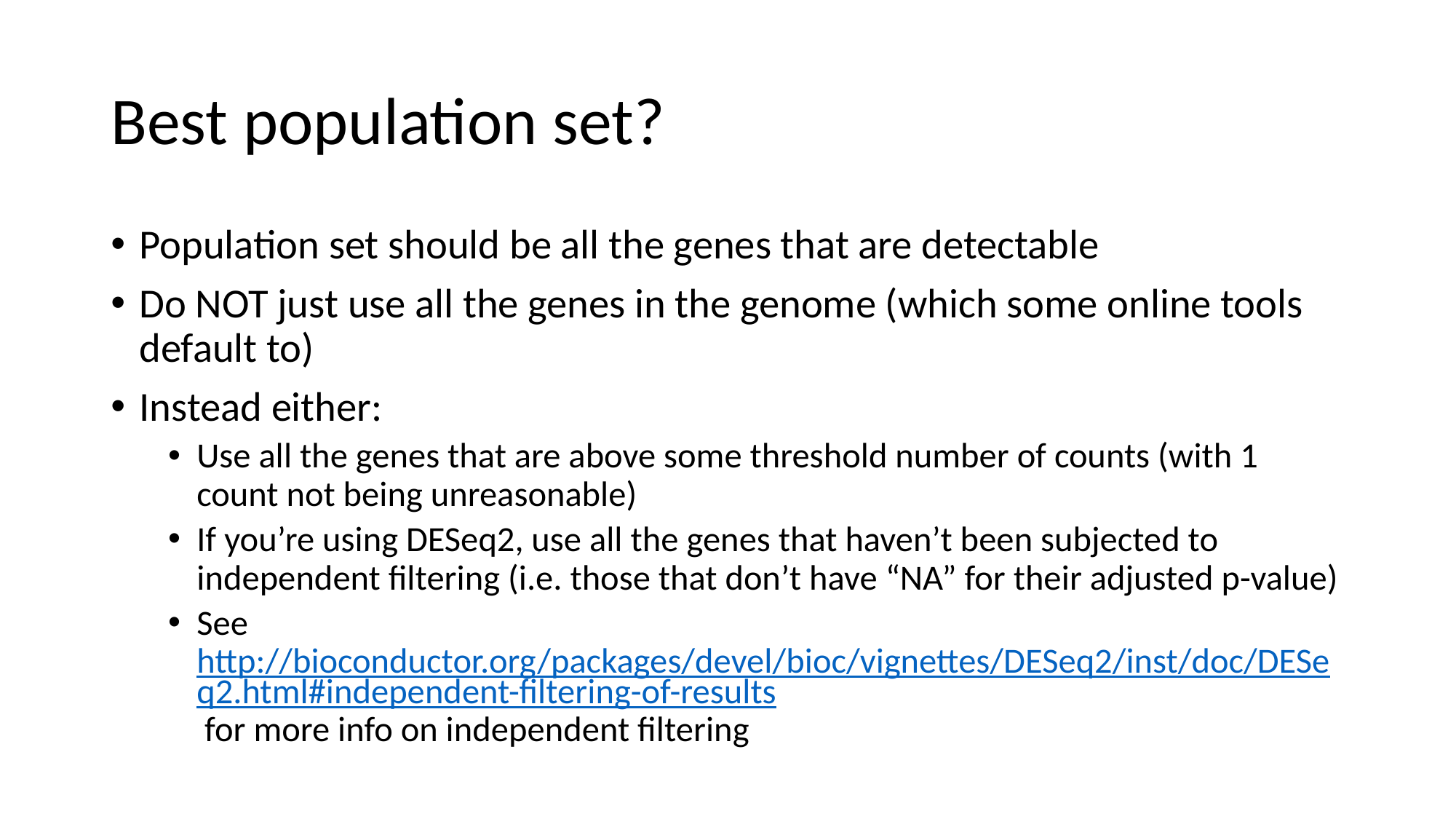

# Best population set?
Population set should be all the genes that are detectable
Do NOT just use all the genes in the genome (which some online tools default to)
Instead either:
Use all the genes that are above some threshold number of counts (with 1 count not being unreasonable)
If you’re using DESeq2, use all the genes that haven’t been subjected to independent filtering (i.e. those that don’t have “NA” for their adjusted p-value)
See http://bioconductor.org/packages/devel/bioc/vignettes/DESeq2/inst/doc/DESeq2.html#independent-filtering-of-results for more info on independent filtering